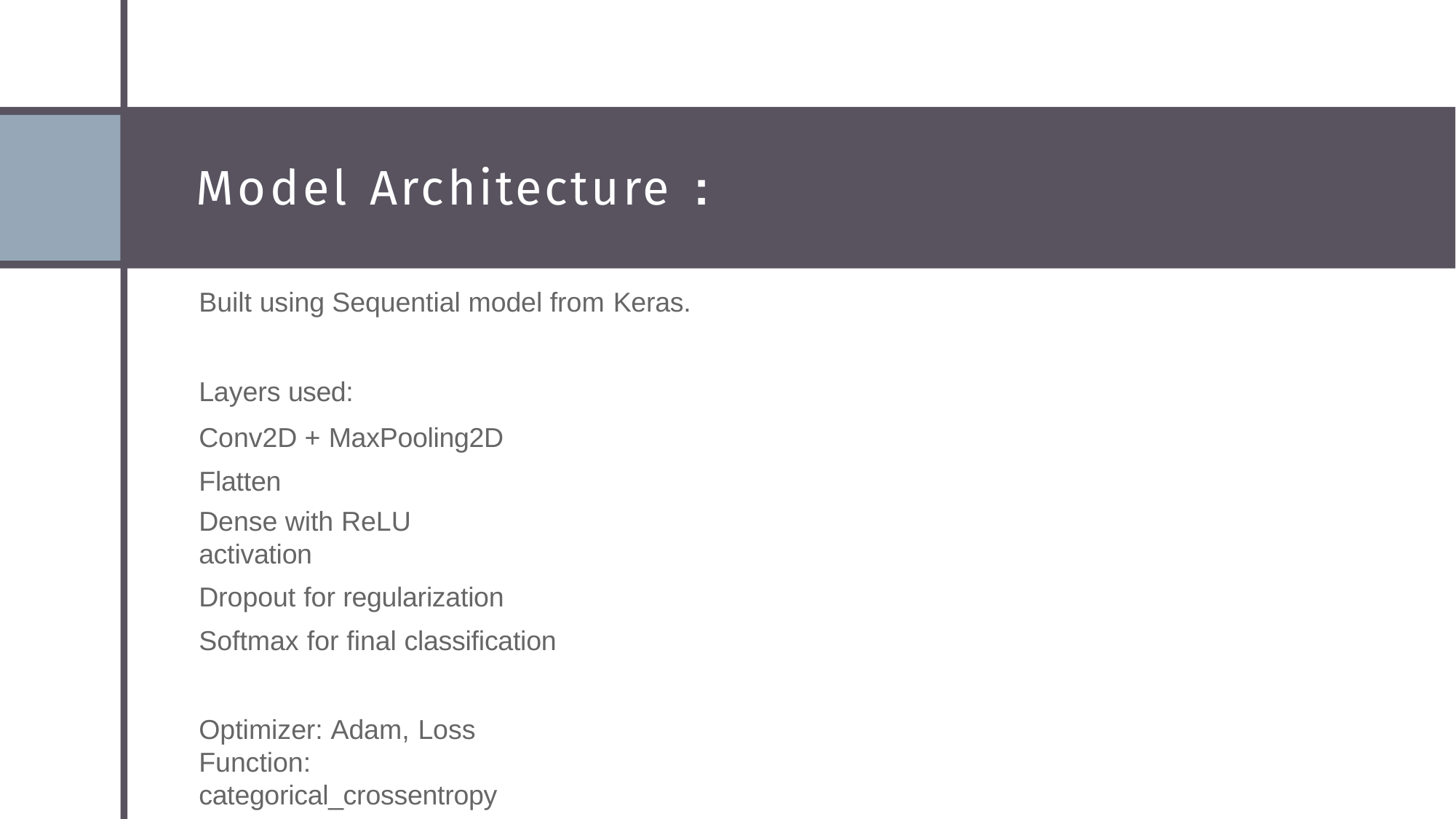

# Model Architecture :
Built using Sequential model from Keras.

Layers used:
Conv2D + MaxPooling2D Flatten
Dense with ReLU activation
Dropout for regularization Softmax for final classification

Optimizer: Adam, Loss Function: categorical_crossentropy